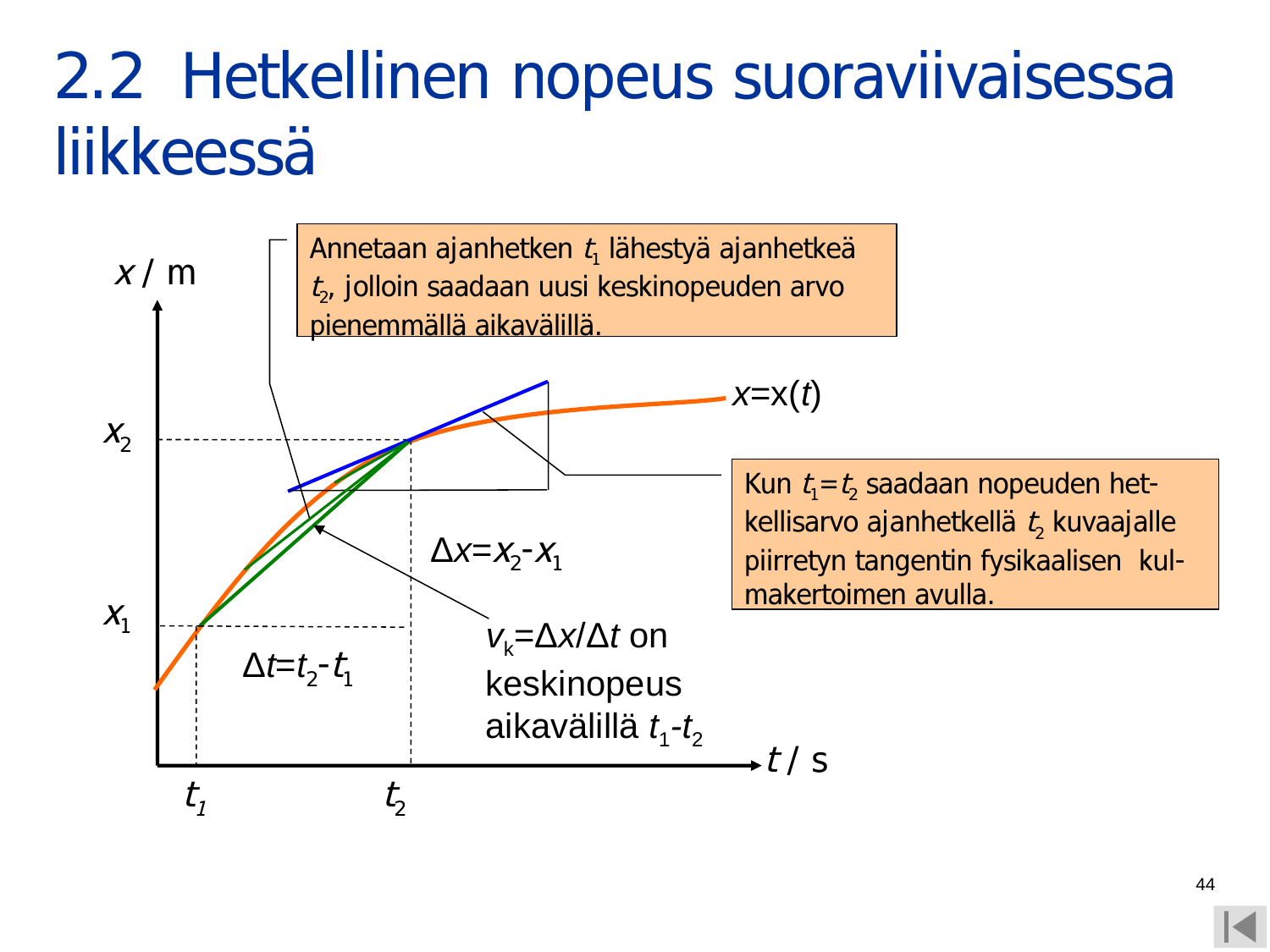

# 2.2 	Hetkellinen nopeus suoraviivaisessa 	liikkeessä
Annetaan ajanhetken t1 lähestyä ajanhetkeä t2, jolloin saadaan uusi keskinopeuden arvo pienemmällä aikavälillä.
x / m

x=x(t)

x2

Kun t1=t2 saadaan nopeuden het-kellisarvo ajanhetkellä t2 kuvaajalle piirretyn tangentin fysikaalisen  kul-makertoimen avulla.

Δx=x2-x1

x1
vk=Δx/Δt on keskinopeus aikavälillä t1-t2

Δt=t2-t1
t / s

t1
t2
44